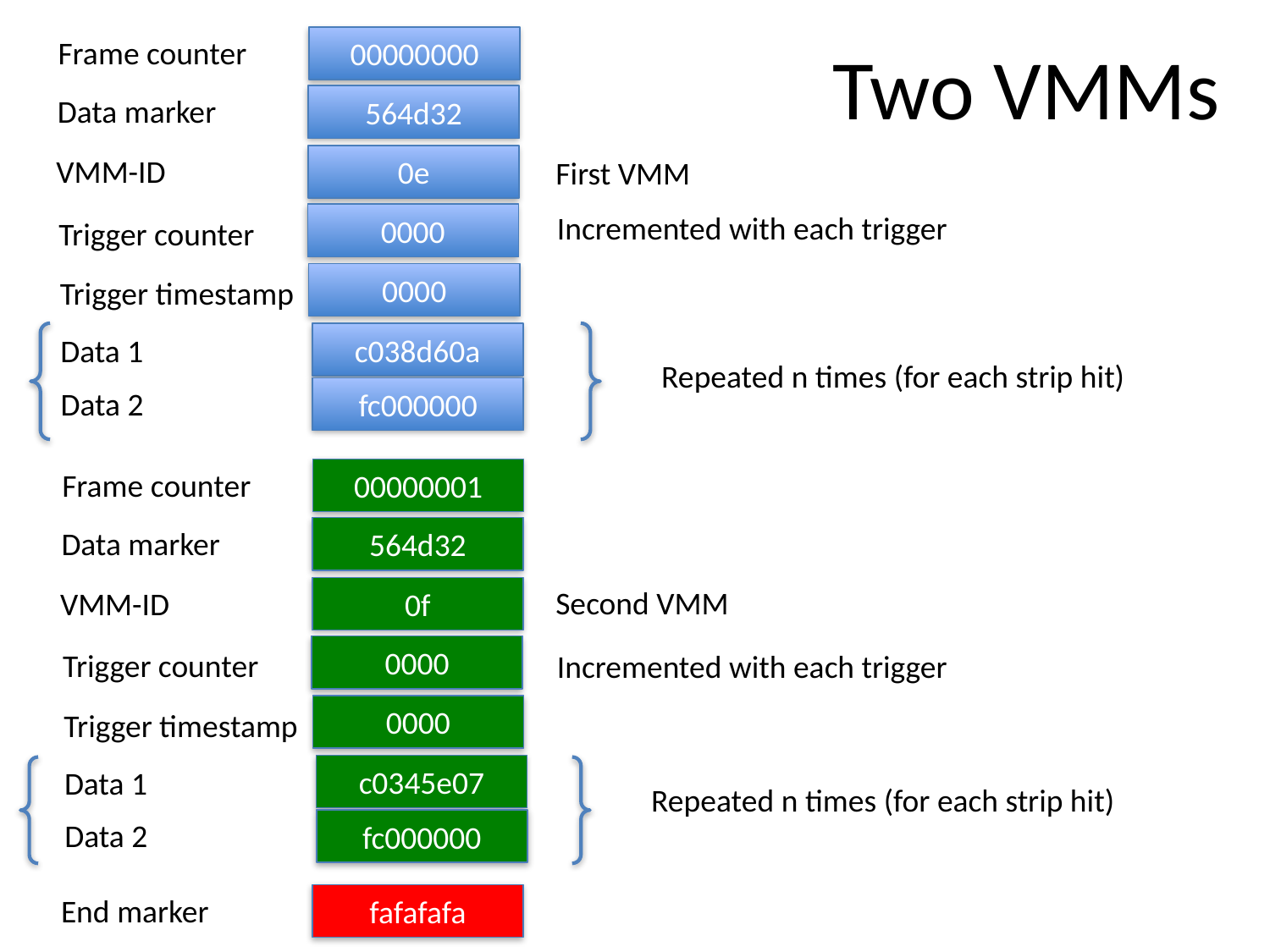

Frame counter
00000000
Two VMMs
Data marker
564d32
VMM-ID
0e
First VMM
Incremented with each trigger
0000
Trigger counter
0000
Trigger timestamp

c038d60a
Data 1
Repeated n times (for each strip hit)
Data 2
fc000000
Frame counter
00000001
Data marker
564d32
Second VMM
VMM-ID
0f
0000
Trigger counter
Incremented with each trigger
0000
Trigger timestamp
c0345e07

Data 1
Repeated n times (for each strip hit)
Data 2
fc000000
End marker
fafafafa